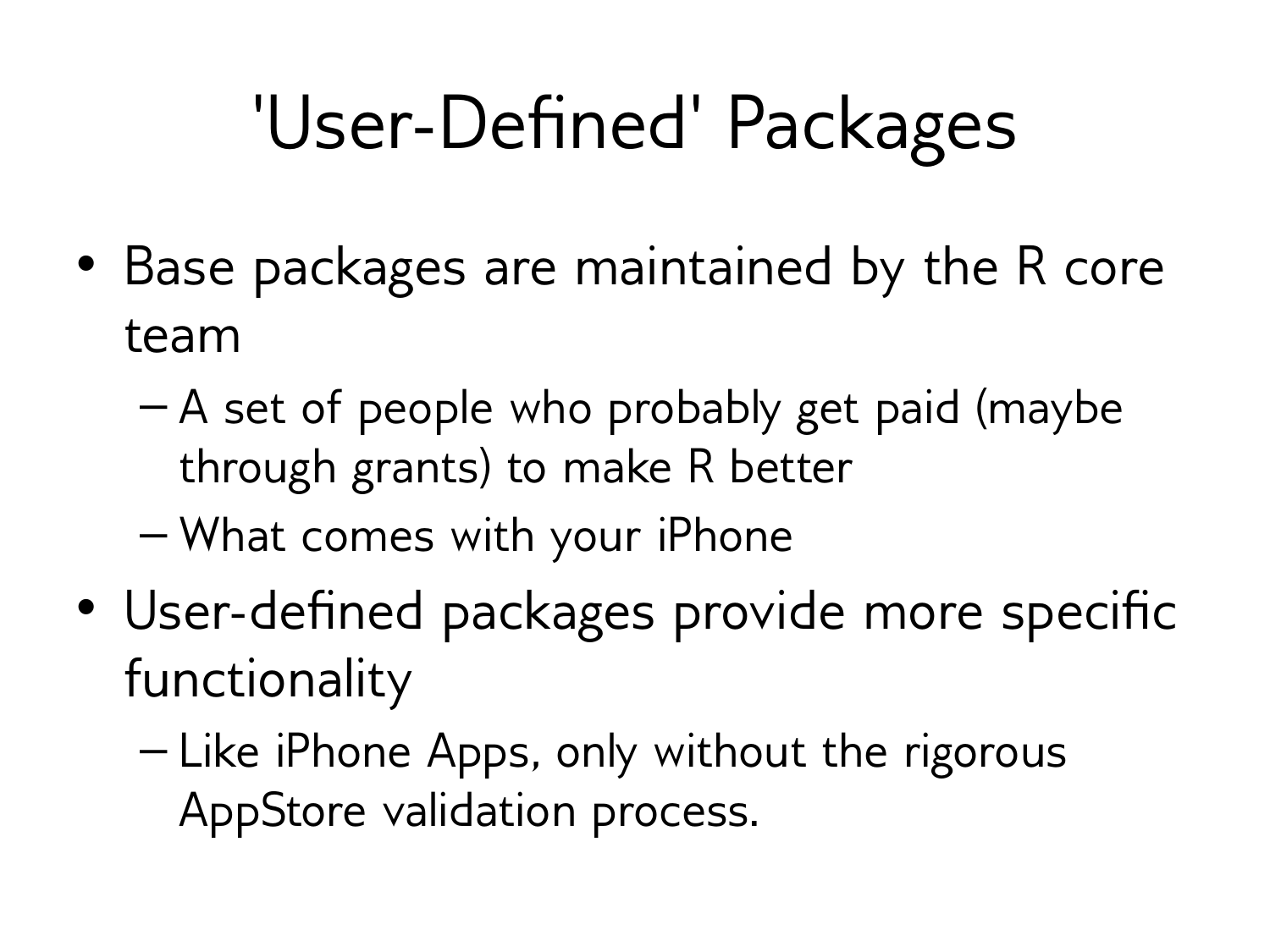

# 'User-Defined' Packages
Base packages are maintained by the R core team
A set of people who probably get paid (maybe through grants) to make R better
What comes with your iPhone
User-defined packages provide more specific functionality
Like iPhone Apps, only without the rigorous AppStore validation process.